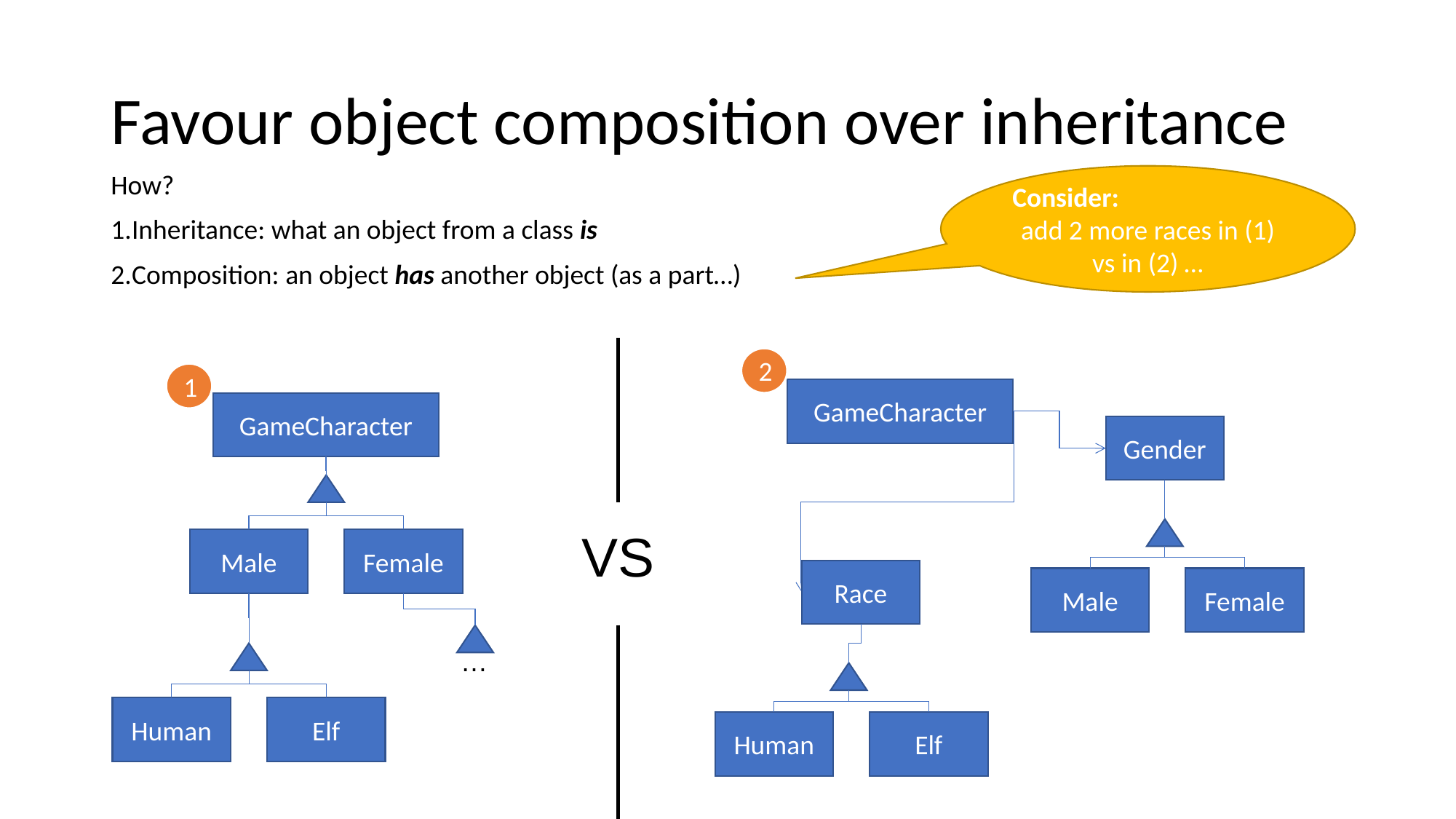

# Favour object composition over inheritance
How?
Inheritance: what an object from a class is
Composition: an object has another object (as a part…)

Consider:
add 2 more races in (1) vs in (2) …
2
1
GameCharacter
GameCharacter

Male
Female

…

Human
Elf
Gender

Male
Female
VS
Race

Human
Elf